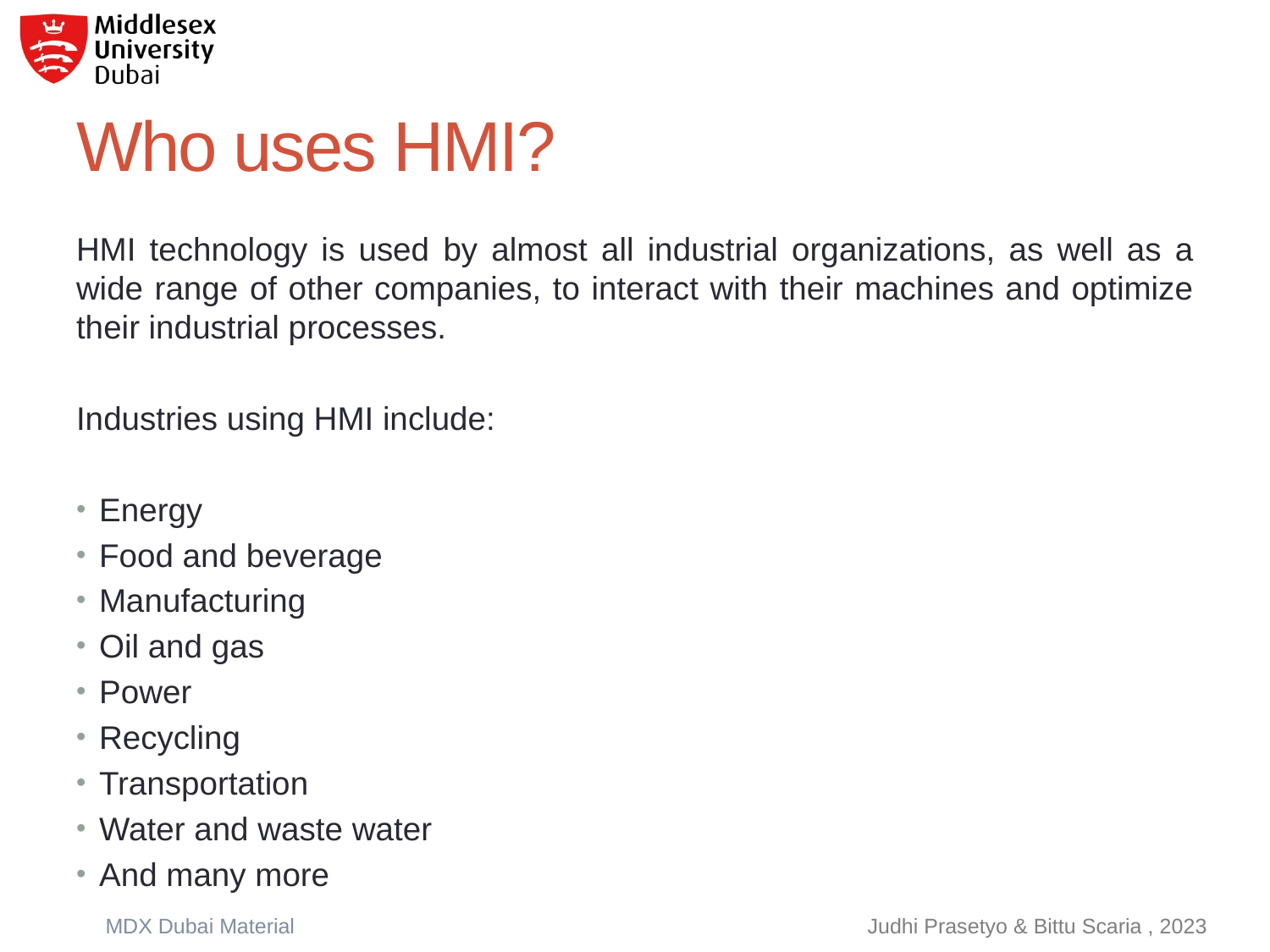

# Who uses HMI?
HMI technology is used by almost all industrial organizations, as well as a wide range of other companies, to interact with their machines and optimize their industrial processes.

Industries using HMI include:

Energy
Food and beverage
Manufacturing
Oil and gas
Power
Recycling
Transportation
Water and waste water
And many more